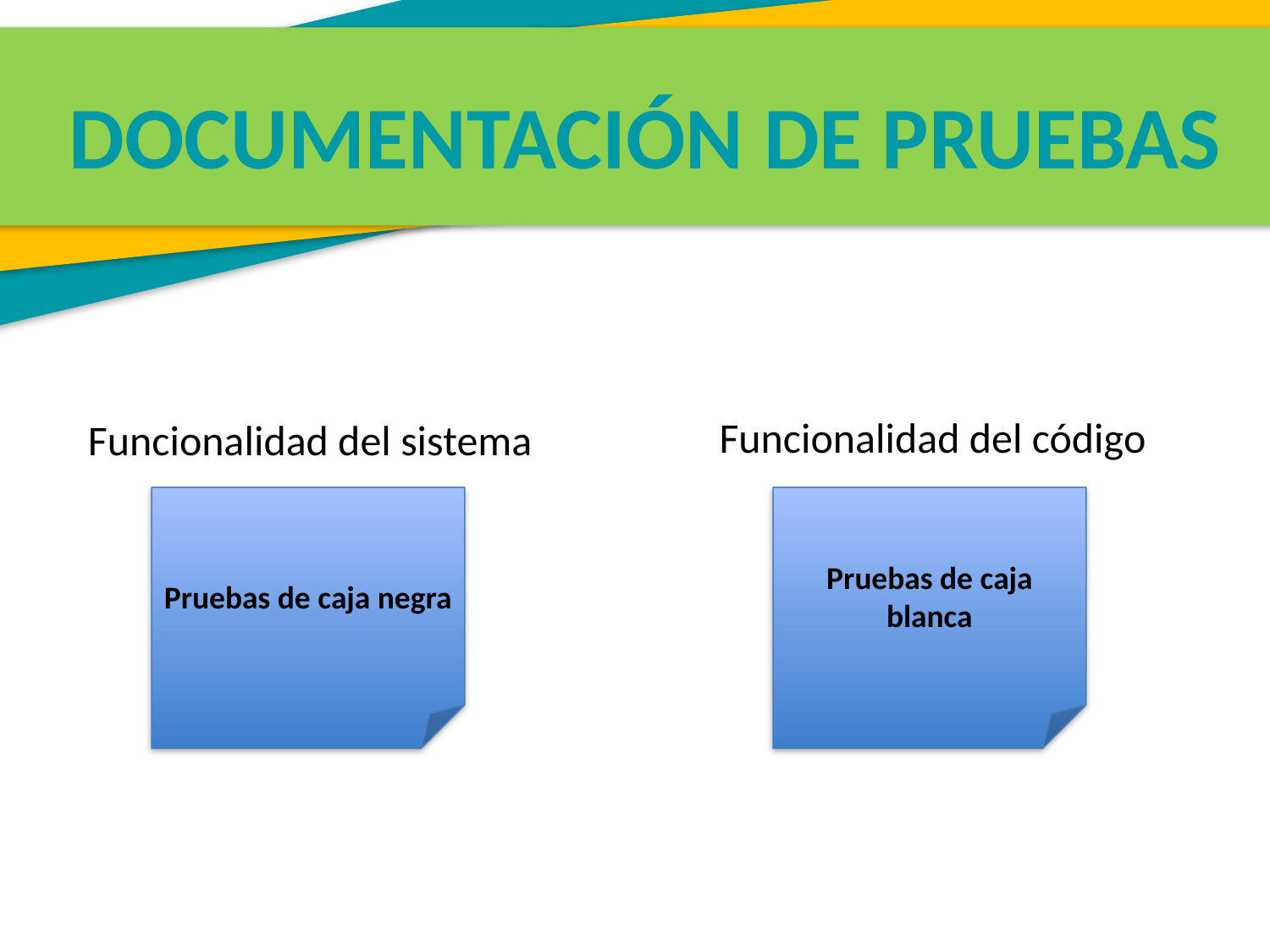

DOCUMENTACIÓN DE PRUEBAS
Funcionalidad del código
Funcionalidad del sistema
Pruebas de caja blanca
Pruebas de caja negra